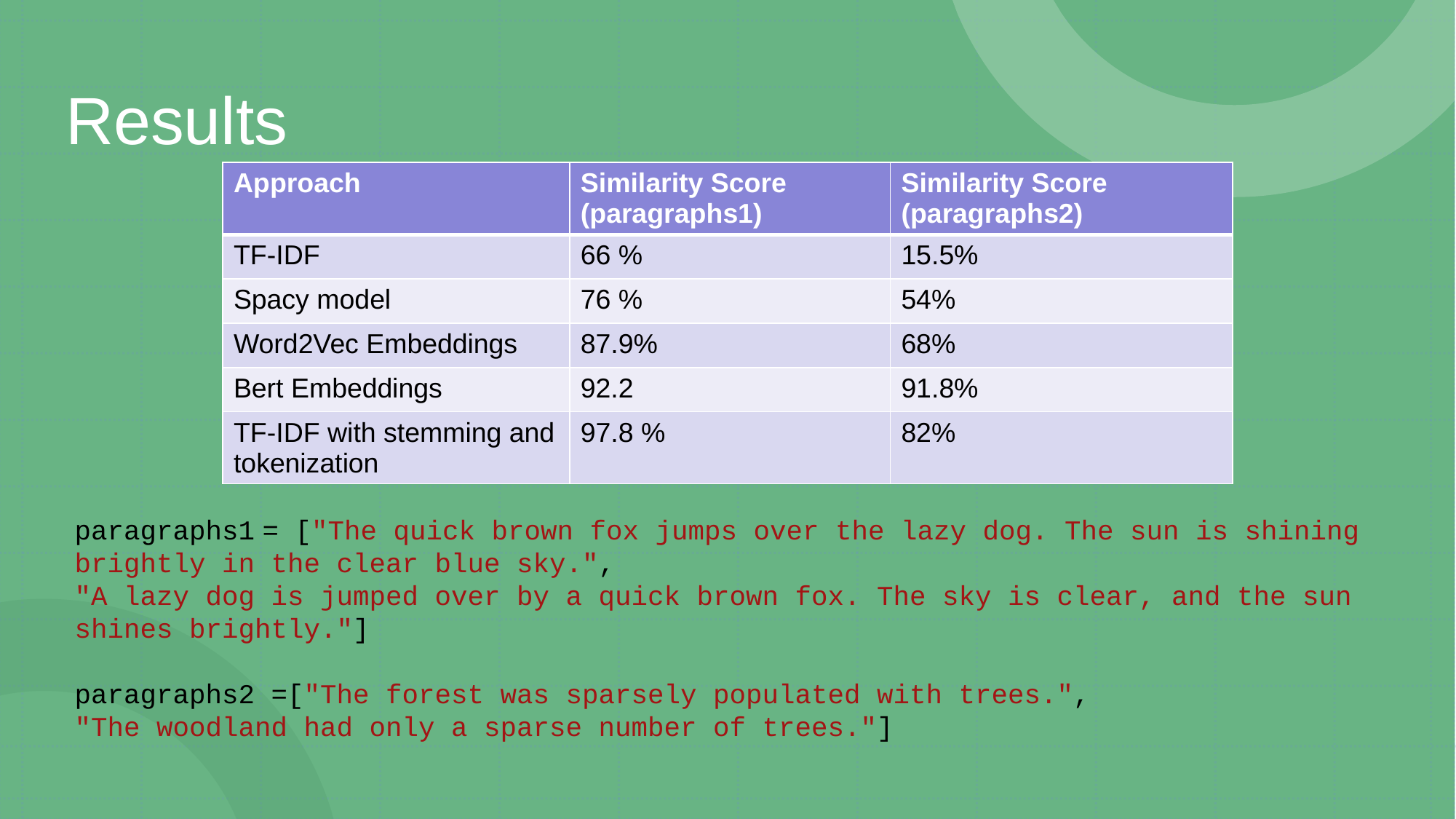

# Results
| Approach | Similarity Score (paragraphs1) | Similarity Score (paragraphs2) |
| --- | --- | --- |
| TF-IDF | 66 % | 15.5% |
| Spacy model | 76 % | 54% |
| Word2Vec Embeddings | 87.9% | 68% |
| Bert Embeddings | 92.2 | 91.8% |
| TF-IDF with stemming and tokenization | 97.8 % | 82% |
paragraphs1 = ["The quick brown fox jumps over the lazy dog. The sun is shining brightly in the clear blue sky.",
"A lazy dog is jumped over by a quick brown fox. The sky is clear, and the sun shines brightly."]
paragraphs2 =["The forest was sparsely populated with trees.",
"The woodland had only a sparse number of trees."]